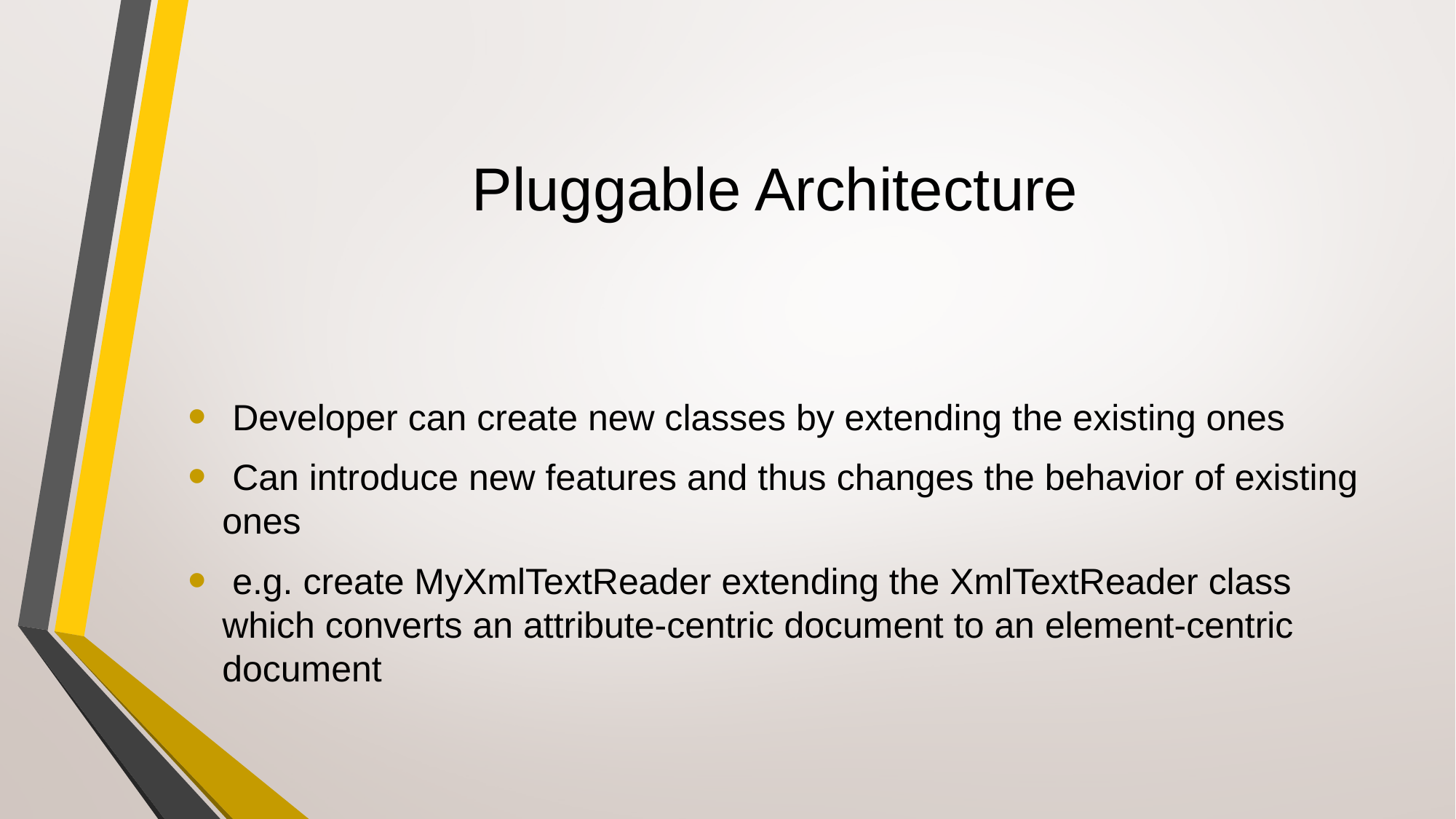

# Pluggable Architecture

 Developer can create new classes by extending the existing ones
 Can introduce new features and thus changes the behavior of existing ones
 e.g. create MyXmlTextReader extending the XmlTextReader class which converts an attribute-centric document to an element-centric document